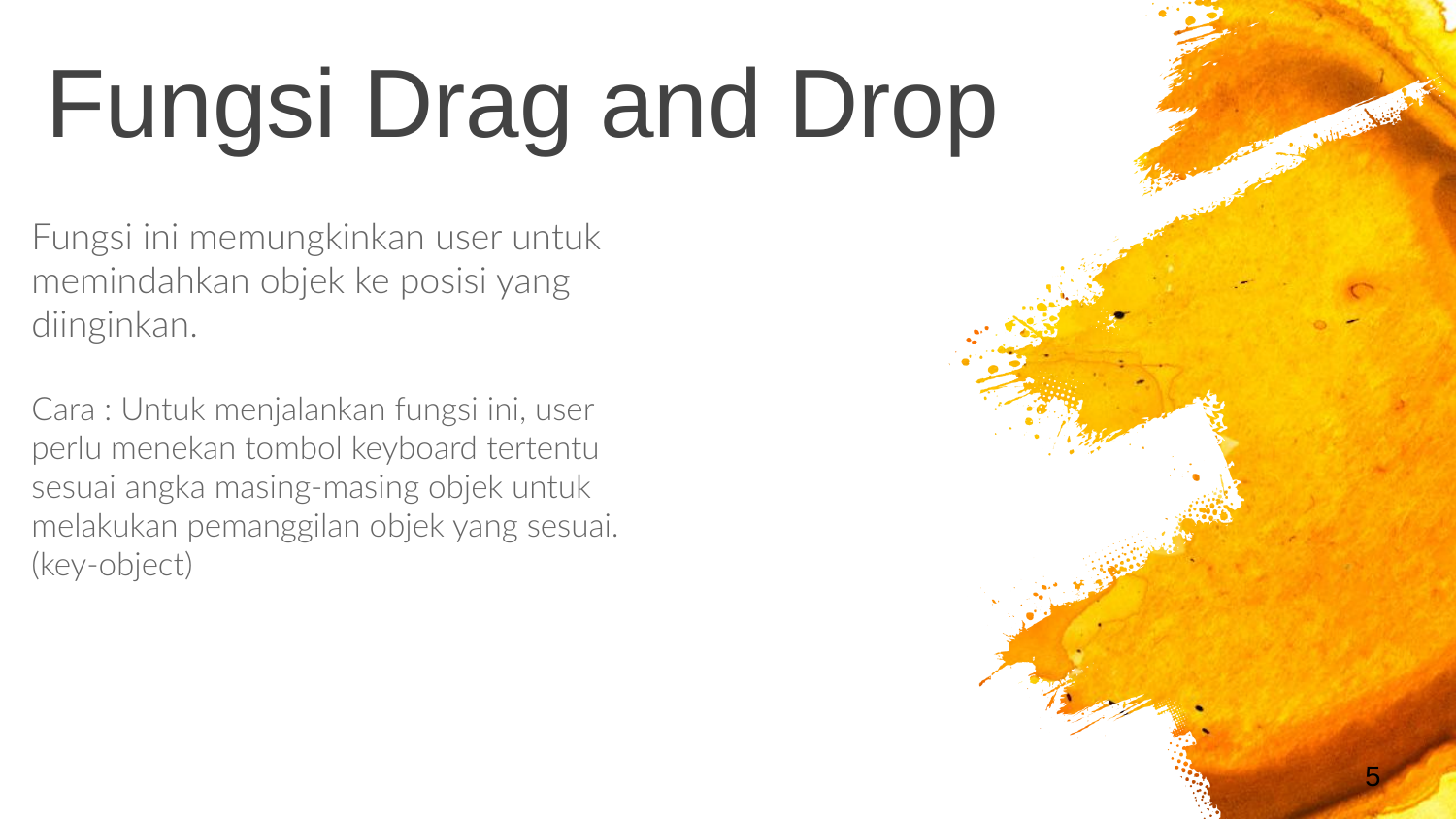

# Fungsi Drag and Drop
Fungsi ini memungkinkan user untuk memindahkan objek ke posisi yang diinginkan.

Cara : Untuk menjalankan fungsi ini, user perlu menekan tombol keyboard tertentu sesuai angka masing-masing objek untuk melakukan pemanggilan objek yang sesuai. (key-object)

5